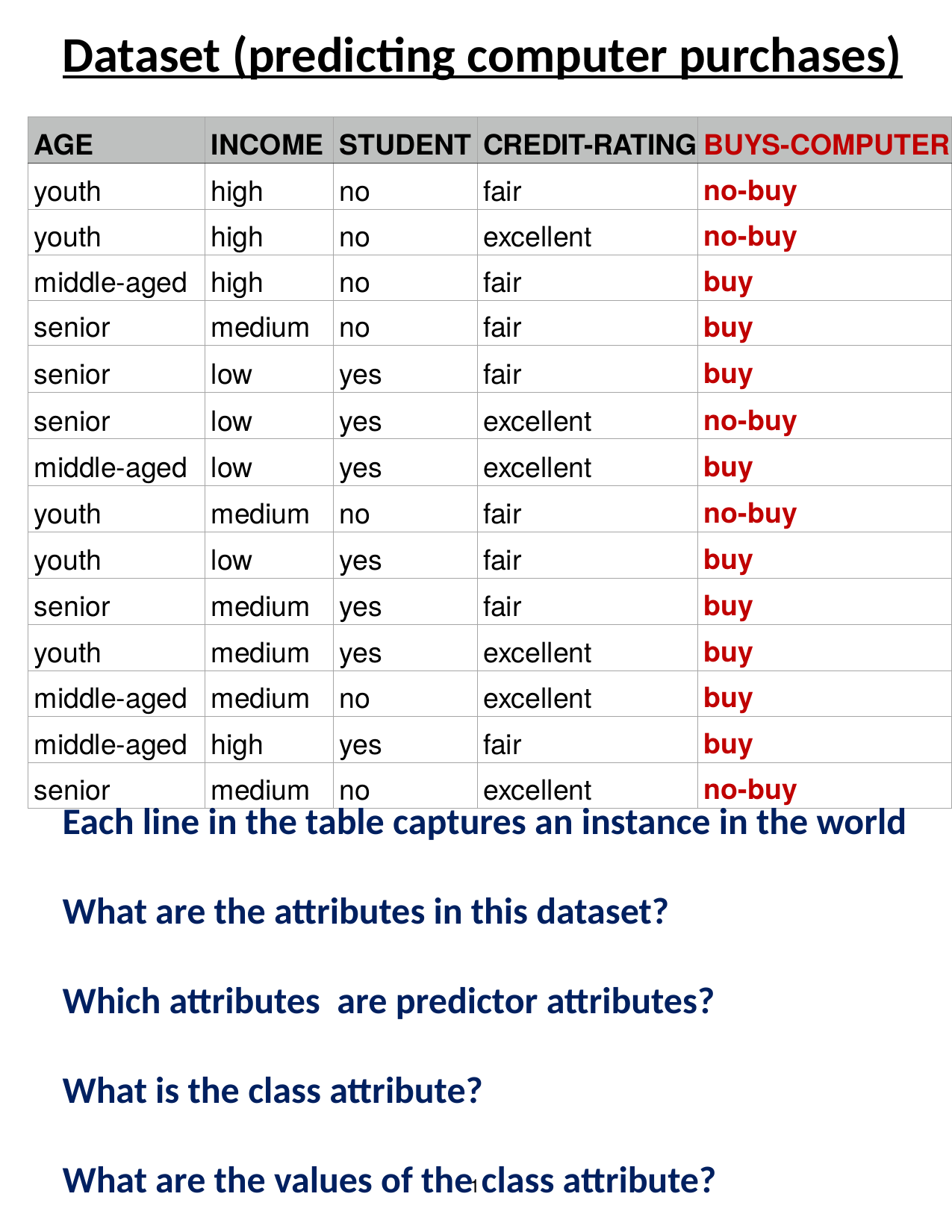

Dataset (predicting computer purchases)
| AGE | INCOME | STUDENT | CREDIT-RATING | BUYS-COMPUTER |
| --- | --- | --- | --- | --- |
| youth | high | no | fair | no-buy |
| youth | high | no | excellent | no-buy |
| middle-aged | high | no | fair | buy |
| senior | medium | no | fair | buy |
| senior | low | yes | fair | buy |
| senior | low | yes | excellent | no-buy |
| middle-aged | low | yes | excellent | buy |
| youth | medium | no | fair | no-buy |
| youth | low | yes | fair | buy |
| senior | medium | yes | fair | buy |
| youth | medium | yes | excellent | buy |
| middle-aged | medium | no | excellent | buy |
| middle-aged | high | yes | fair | buy |
| senior | medium | no | excellent | no-buy |
Each line in the table captures an instance in the world

What are the attributes in this dataset?

Which attributes  are predictor attributes?

What is the class attribute?

What are the values of the class attribute?
1